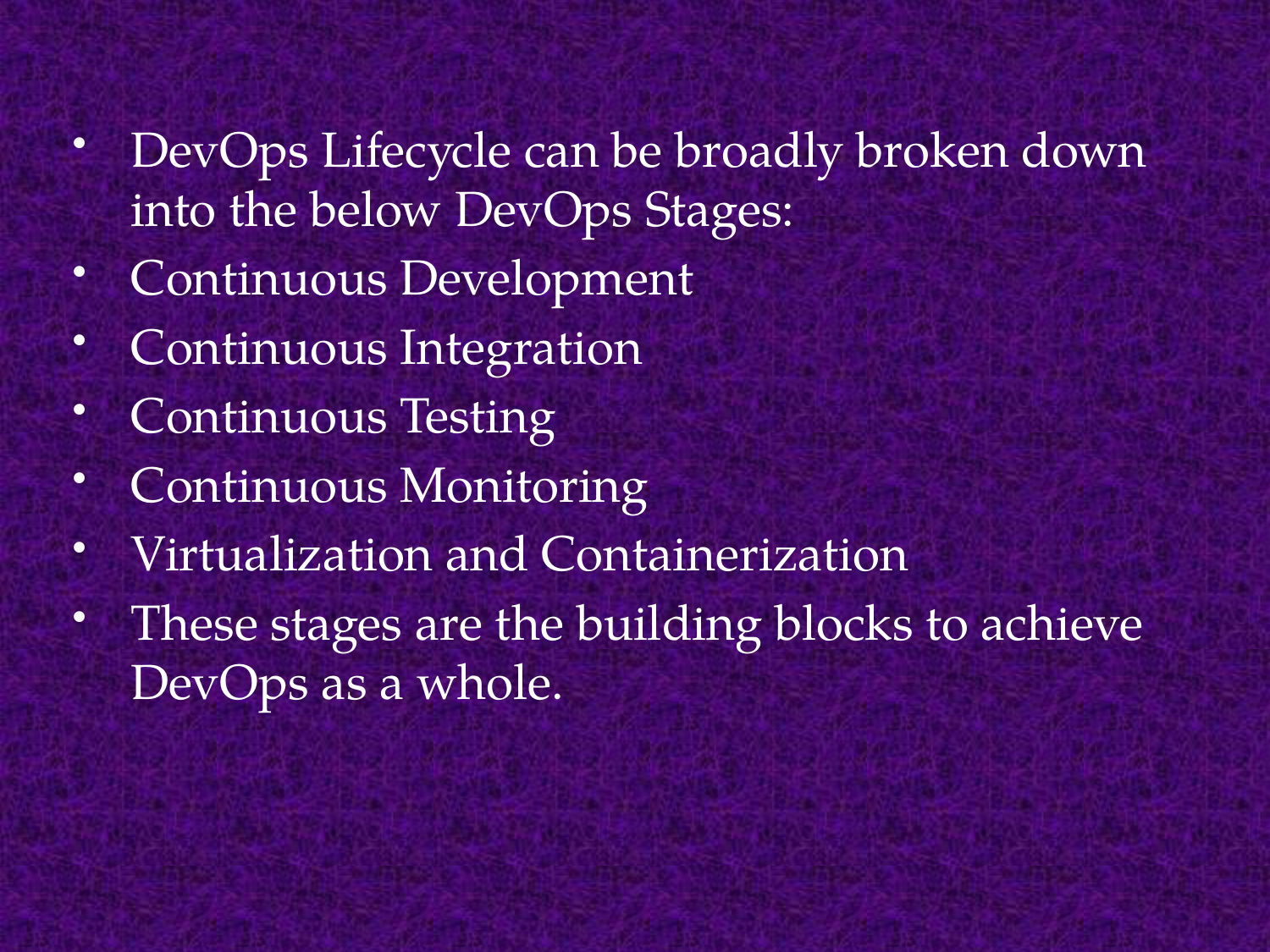

DevOps Lifecycle can be broadly broken down into the below DevOps Stages:
Continuous Development
Continuous Integration
Continuous Testing
Continuous Monitoring
Virtualization and Containerization
These stages are the building blocks to achieve DevOps as a whole.